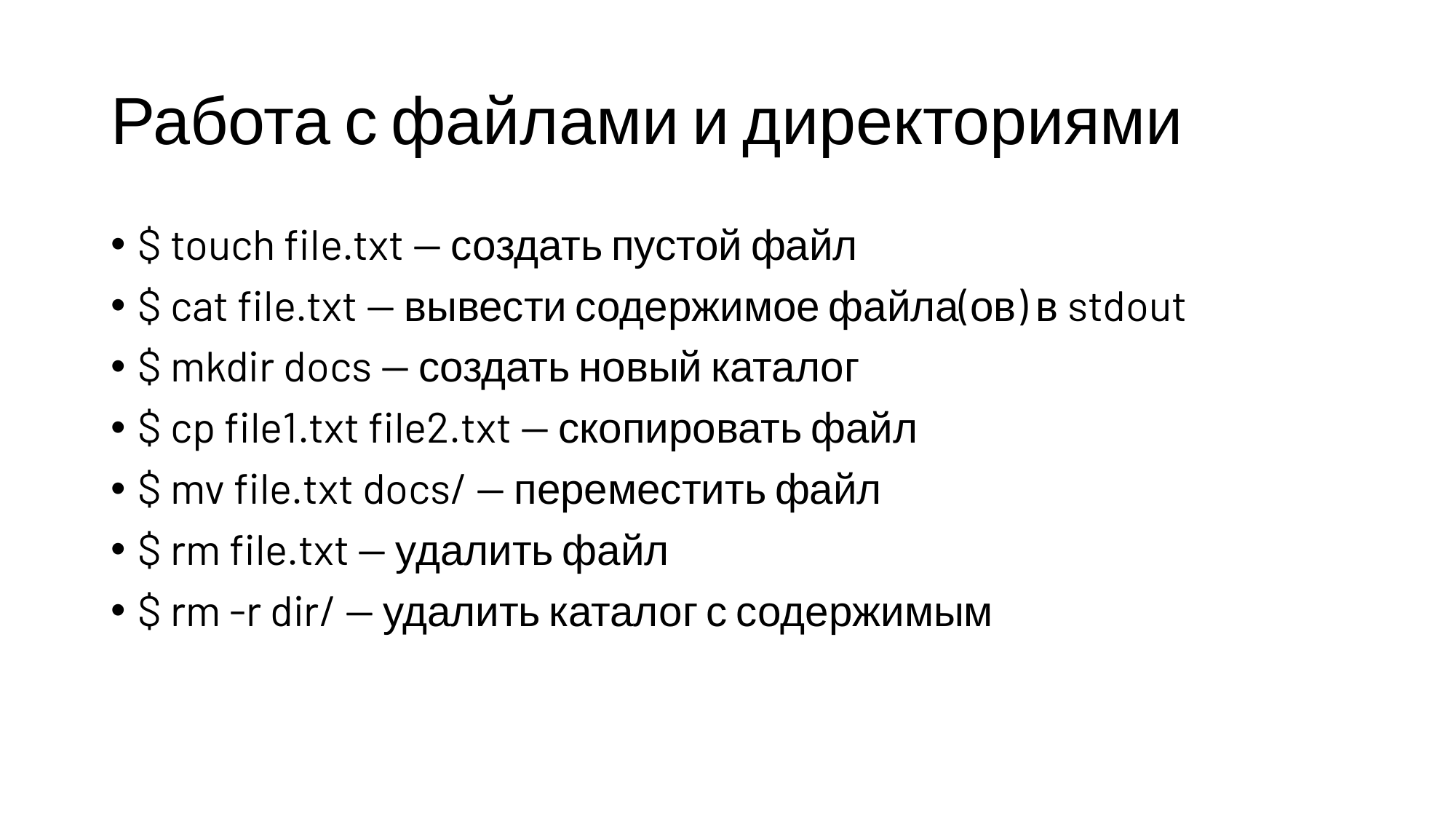

# Работа с файлами и директориями
$ touch file.txt — создать пустой файл
$ cat file.txt — вывести содержимое файла(ов) в stdout
$ mkdir docs — создать новый каталог
$ cp file1.txt file2.txt — скопировать файл
$ mv file.txt docs/ — переместить файл
$ rm file.txt — удалить файл
$ rm -r dir/ — удалить каталог с содержимым